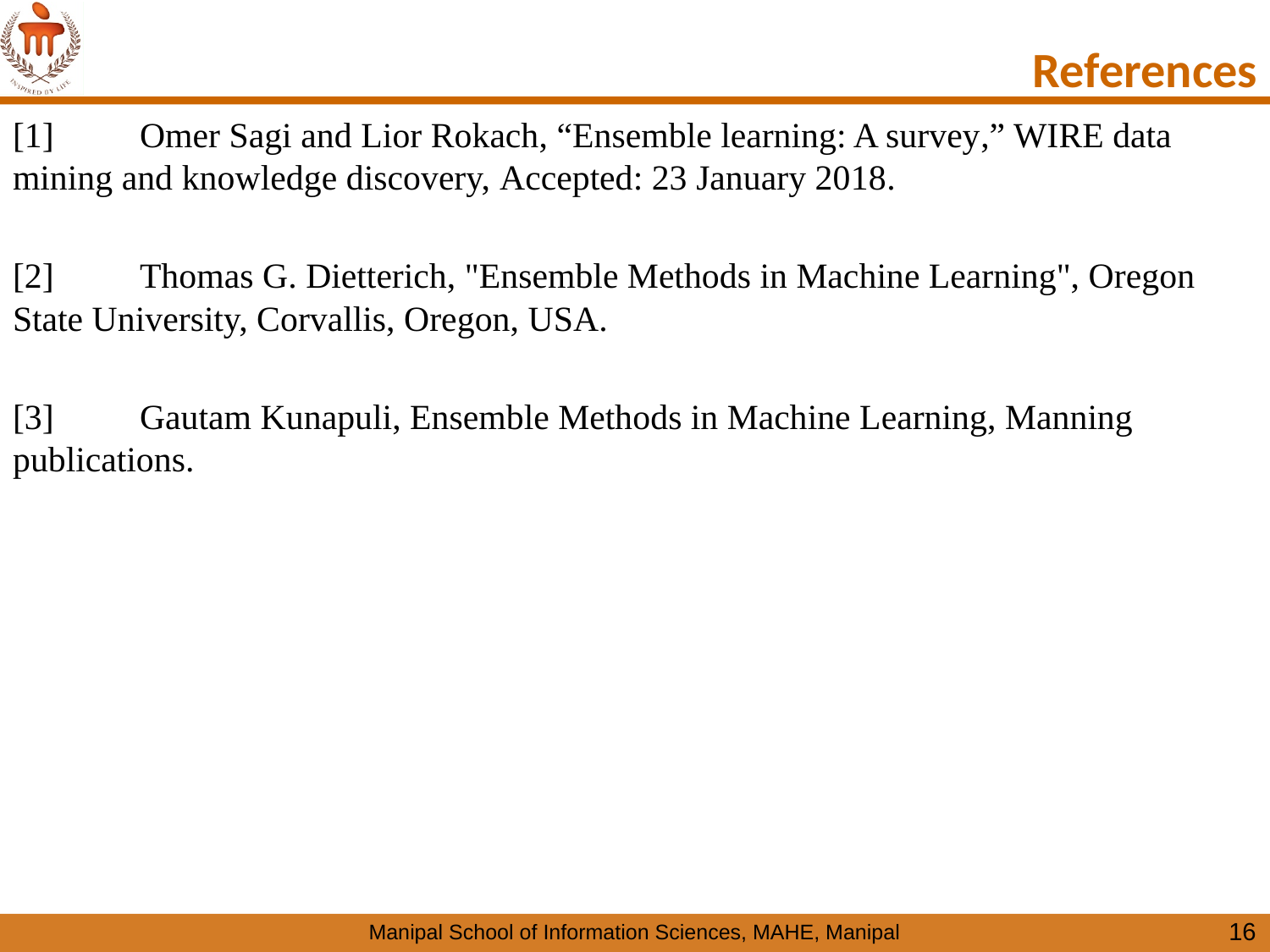

# References
[1]	Omer Sagi and Lior Rokach, “Ensemble learning: A survey,” WIRE data mining and knowledge discovery, Accepted: 23 January 2018.

[2]	Thomas G. Dietterich, "Ensemble Methods in Machine Learning", Oregon State University, Corvallis, Oregon, USA.

[3]	Gautam Kunapuli, Ensemble Methods in Machine Learning, Manning publications.

16